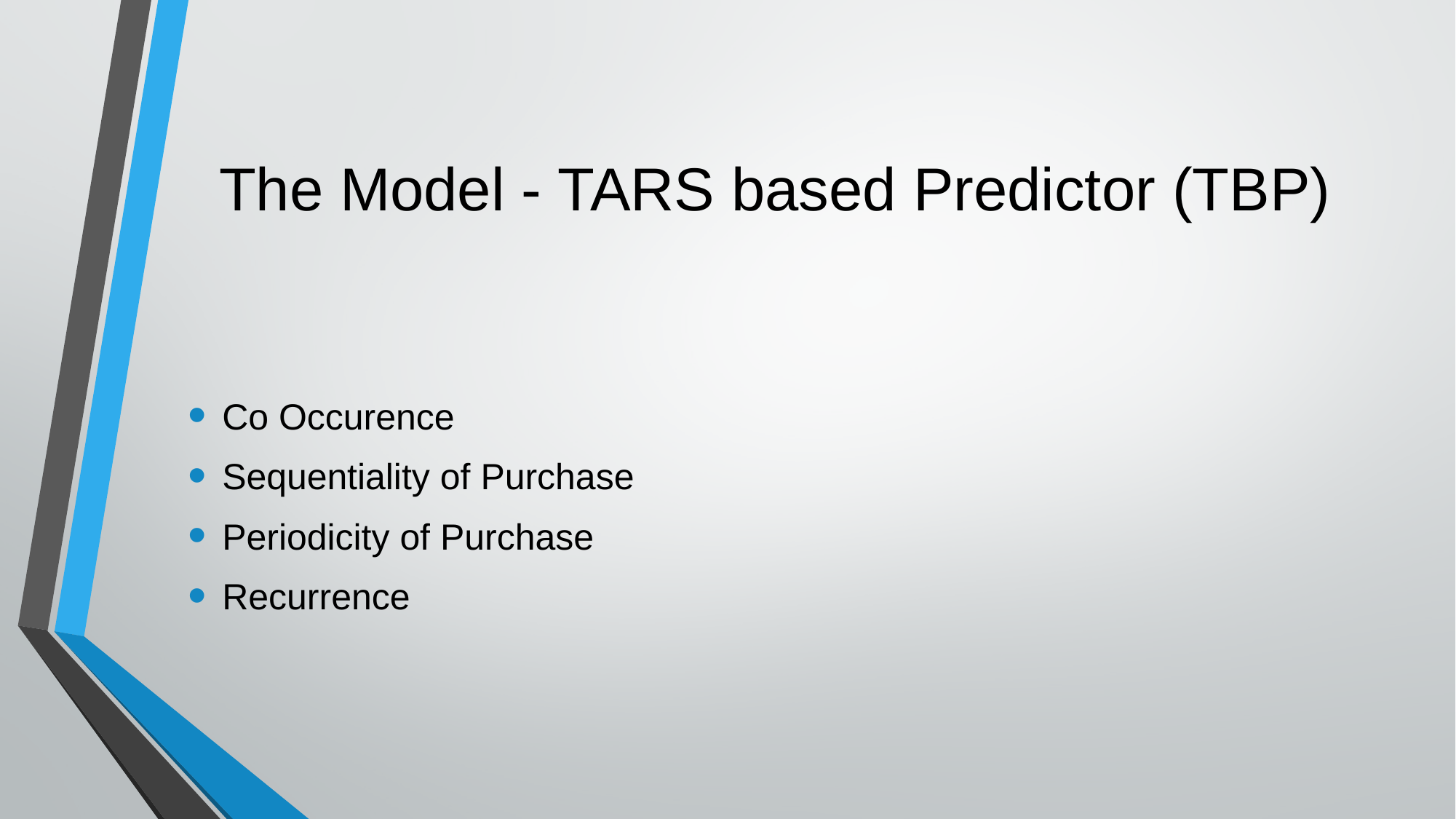

# The Model - TARS based Predictor (TBP)
Co Occurence
Sequentiality of Purchase
Periodicity of Purchase
Recurrence